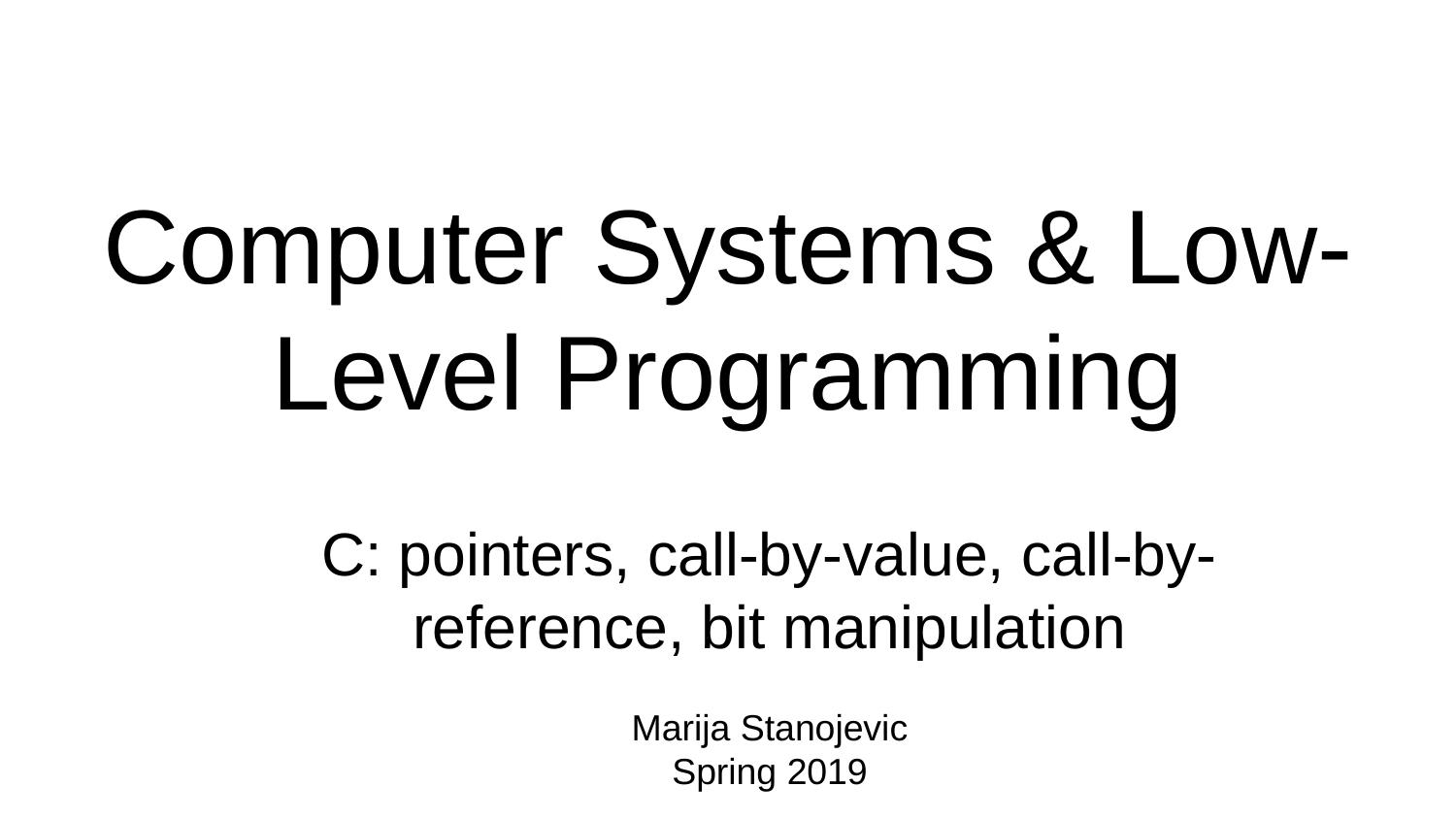

# Computer Systems & Low-Level Programming
C: pointers, call-by-value, call-by-reference, bit manipulation

Marija Stanojevic
Spring 2019